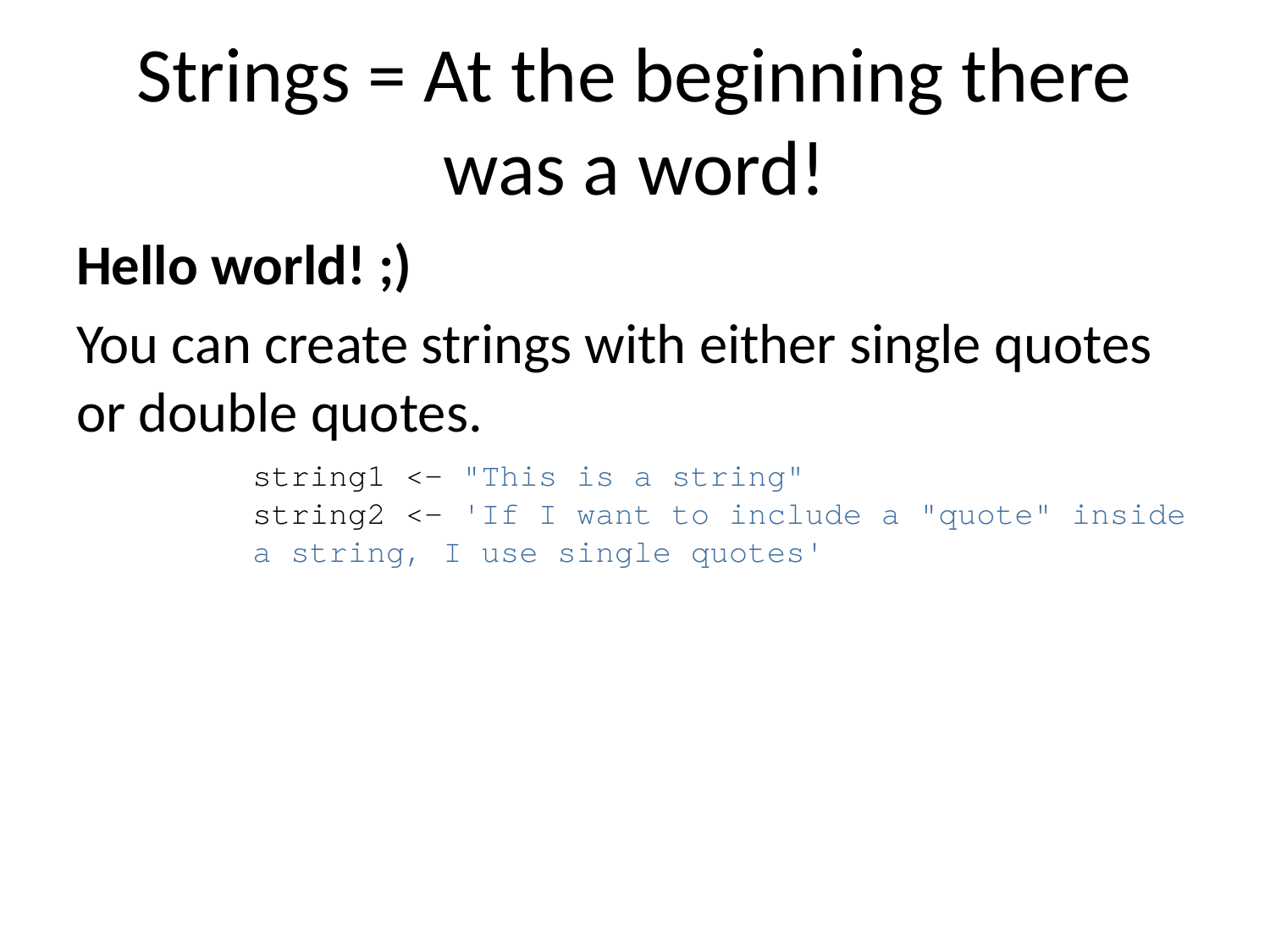

# Strings = At the beginning there was a word!
Hello world! ;)
You can create strings with either single quotes or double quotes.
string1 <- "This is a string"
string2 <- 'If I want to include a "quote" inside a string, I use single quotes'